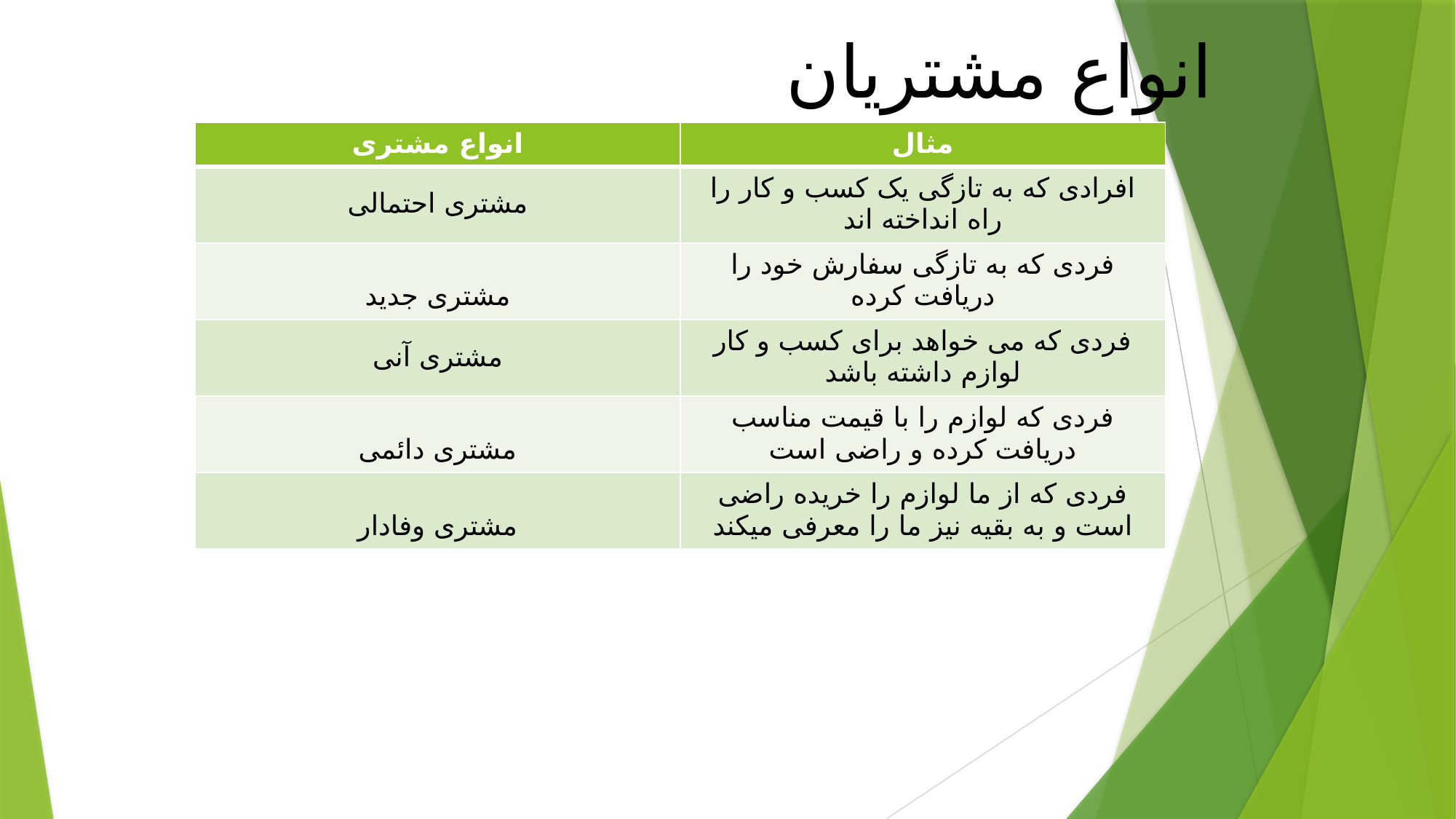

انواع مشتریان
| انواع مشتری | مثال |
| --- | --- |
| مشتری احتمالی | افرادی که به تازگی یک کسب و کار را راه انداخته اند |
| مشتری جدید | فردی که به تازگی سفارش خود را دریافت کرده |
| مشتری آنی | فردی که می خواهد برای کسب و کار لوازم داشته باشد |
| مشتری دائمی | فردی که لوازم را با قیمت مناسب دریافت کرده و راضی است |
| مشتری وفادار | فردی که از ما لوازم را خریده راضی است و به بقیه نیز ما را معرفی میکند |